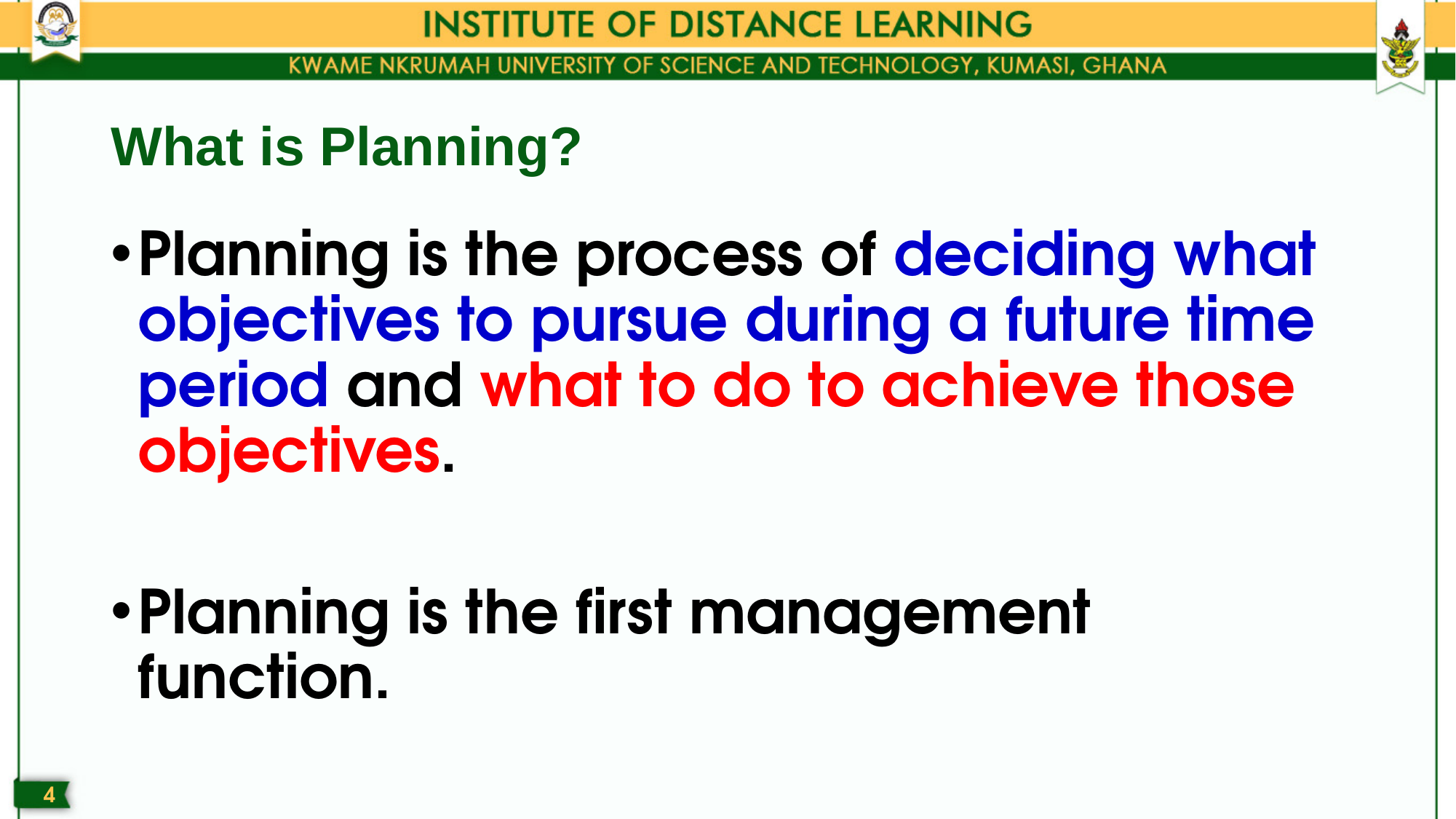

# What is Planning?
Planning is the process of deciding what objectives to pursue during a future time period and what to do to achieve those objectives.

Planning is the first management function.
4